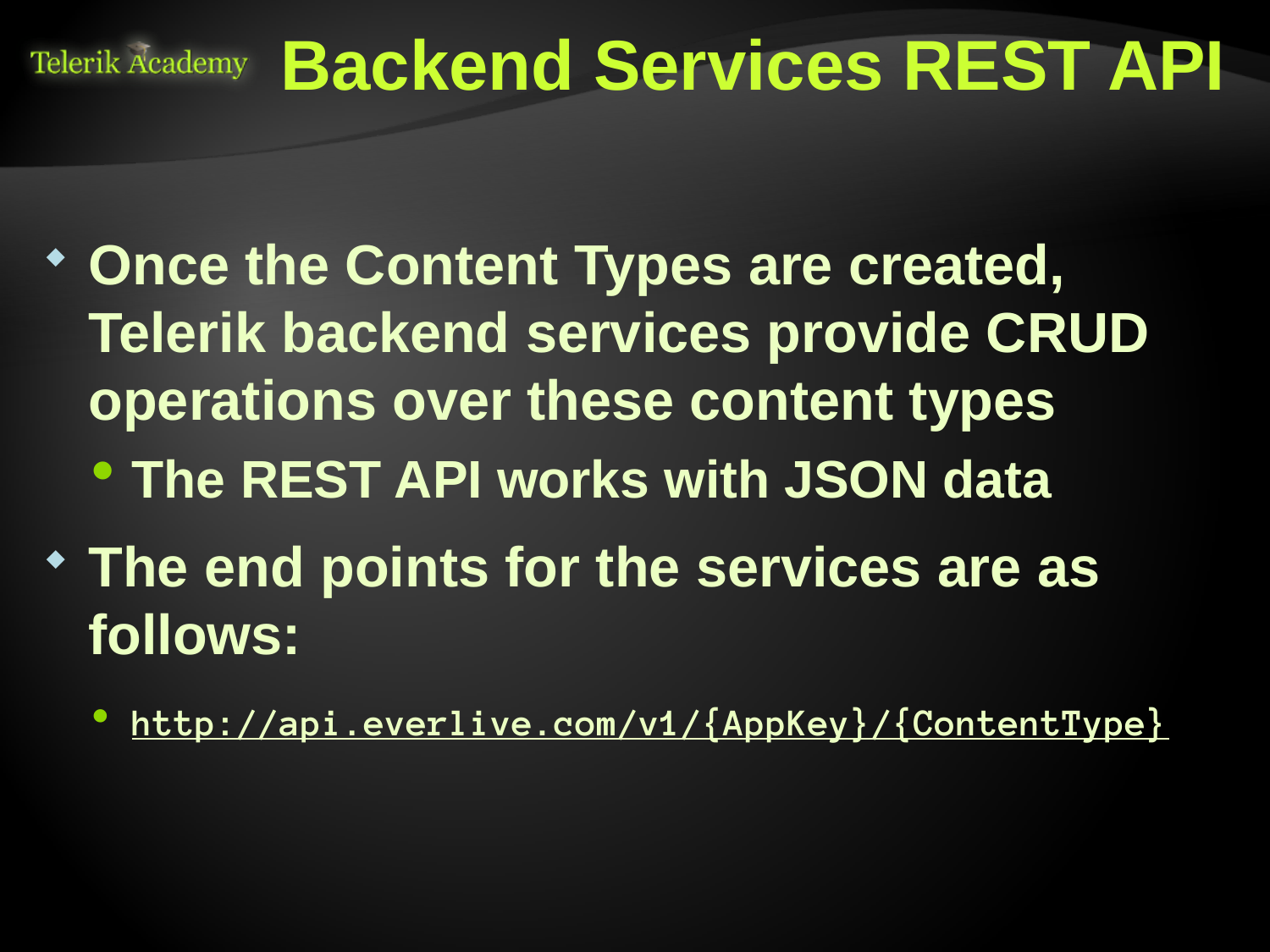

# Backend Services REST API
Once the Content Types are created, Telerik backend services provide CRUD operations over these content types
The REST API works with JSON data
The end points for the services are as follows:
http://api.everlive.com/v1/{AppKey}/{ContentType}